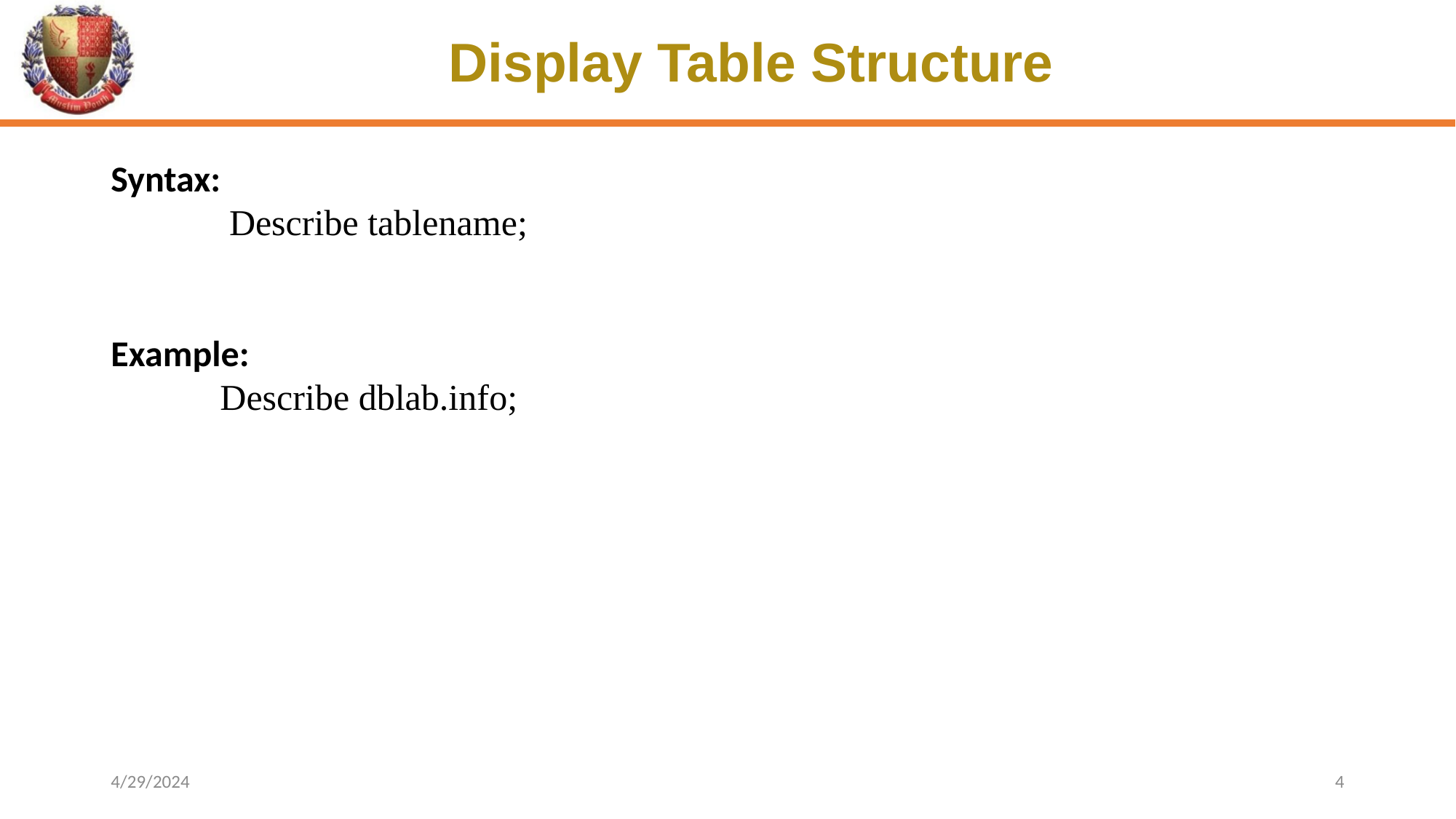

# Display Table Structure
Syntax:
	 Describe tablename;

Example:
	Describe dblab.info;

4/29/2024
4